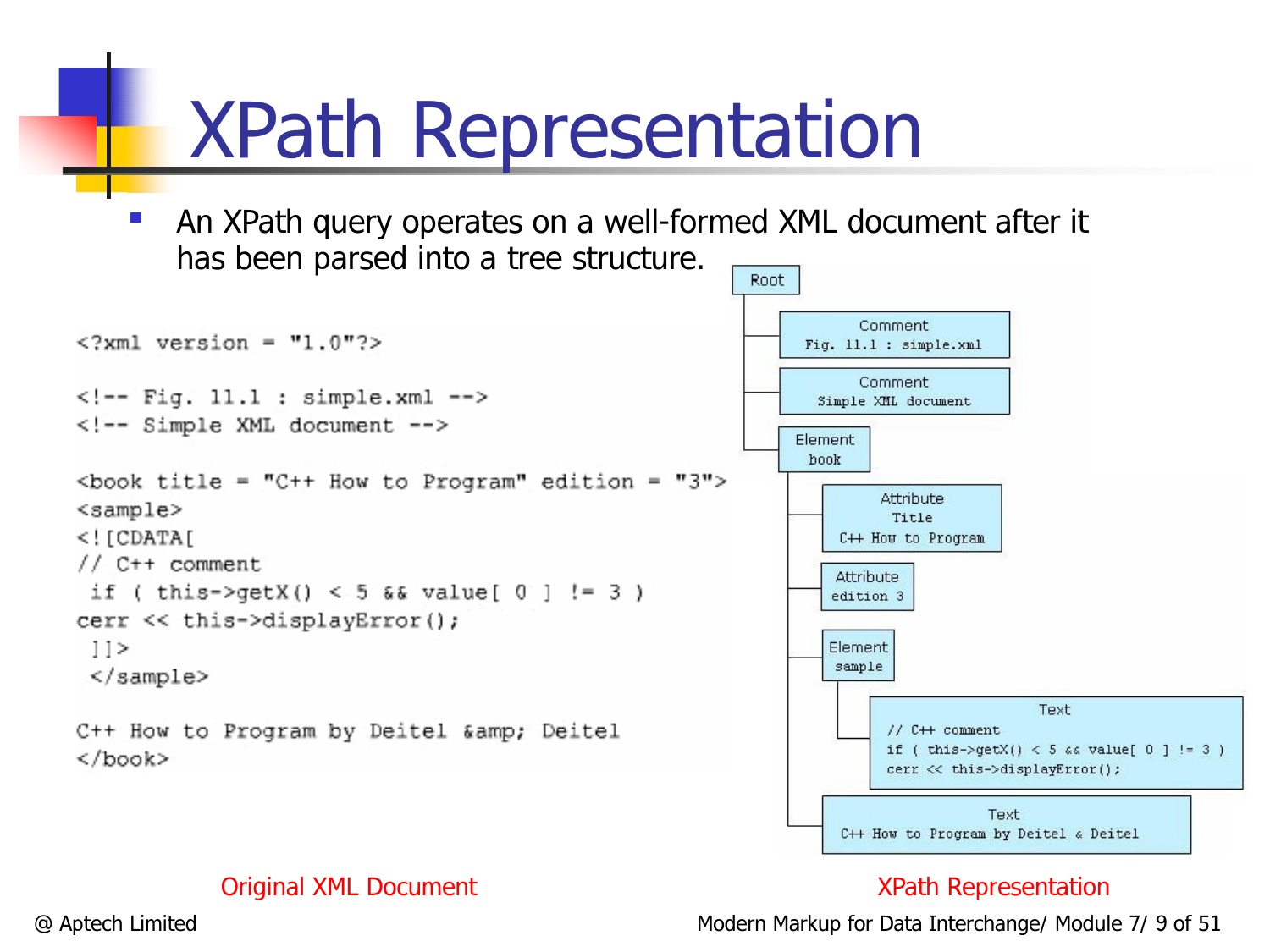

# XPath Representation

An XPath query operates on a well-formed XML document after it
has been parsed into a tree structure.

Original XML Document
XPath Representation
@ Aptech Limited
Modern Markup for Data Interchange/ Module 7/ 9 of 51